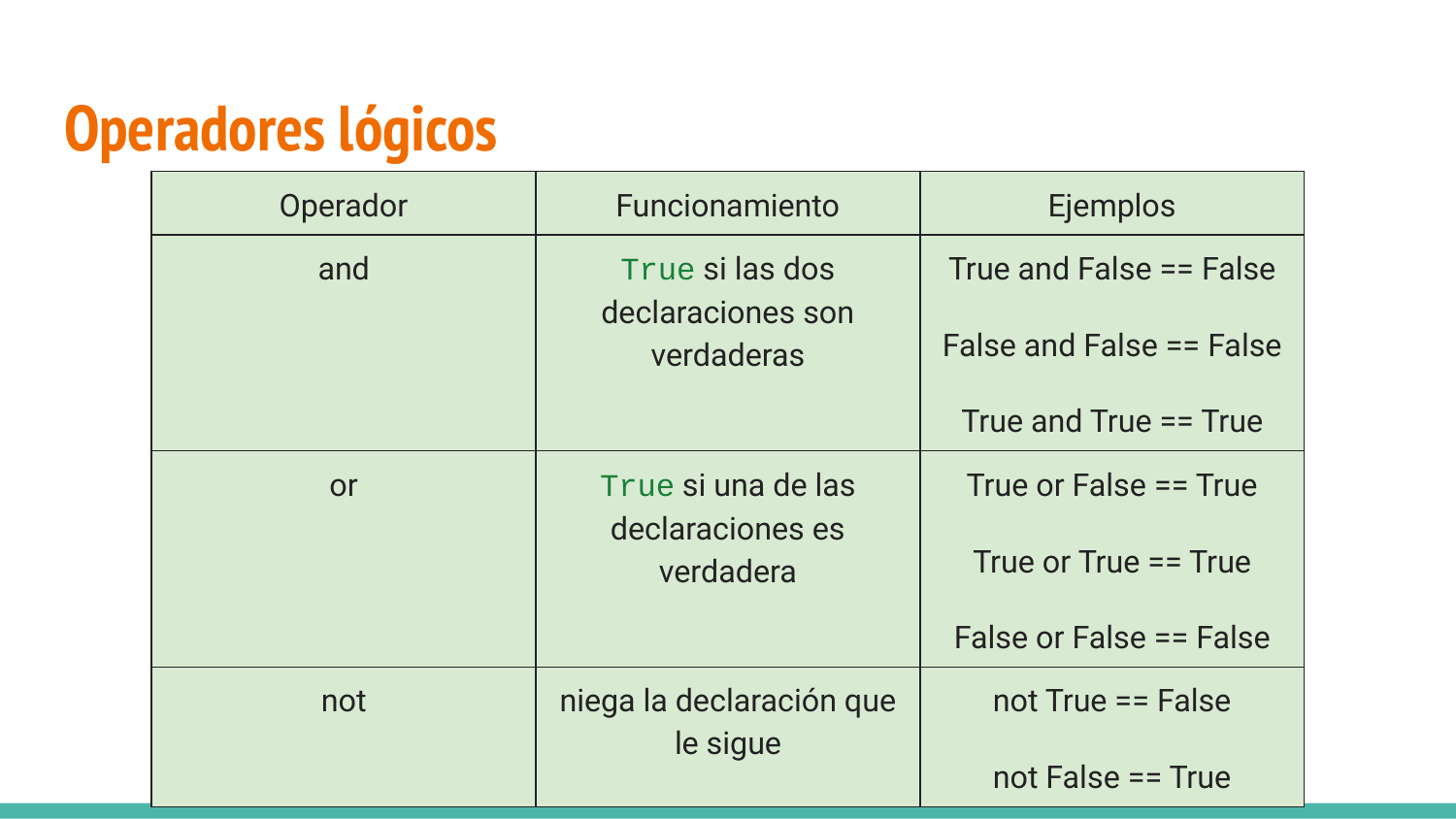

# Operadores lógicos
| Operador | Funcionamiento | Ejemplos |
| --- | --- | --- |
| and | True si las dos declaraciones son verdaderas | True and False == False False and False == False True and True == True |
| or | True si una de las declaraciones es verdadera | True or False == True True or True == True False or False == False |
| not | niega la declaración que le sigue | not True == False not False == True |